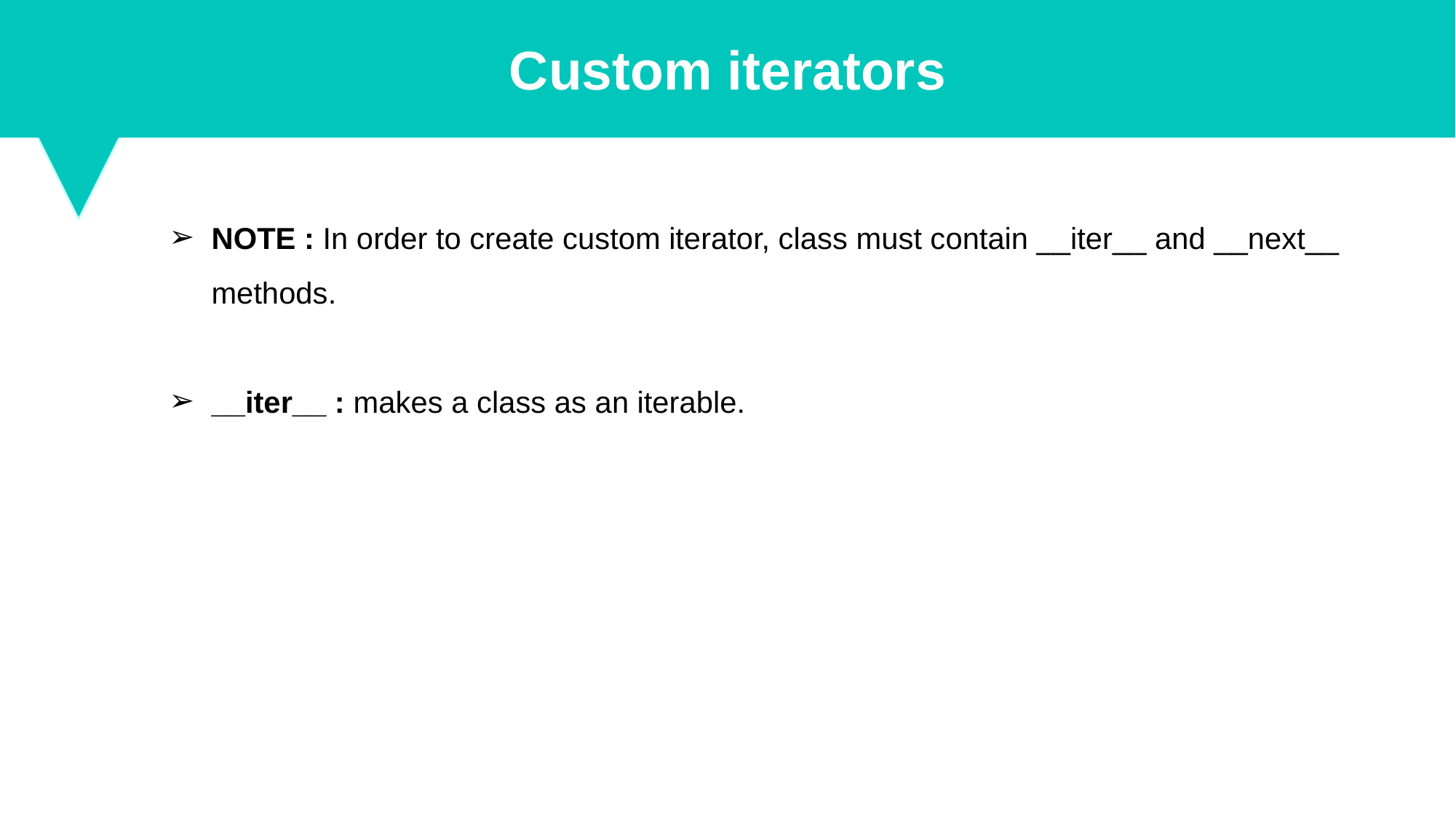

Custom iterators

NOTE : In order to create custom iterator, class must contain __iter__ and __next__ methods.

__iter__ : makes a class as an iterable.